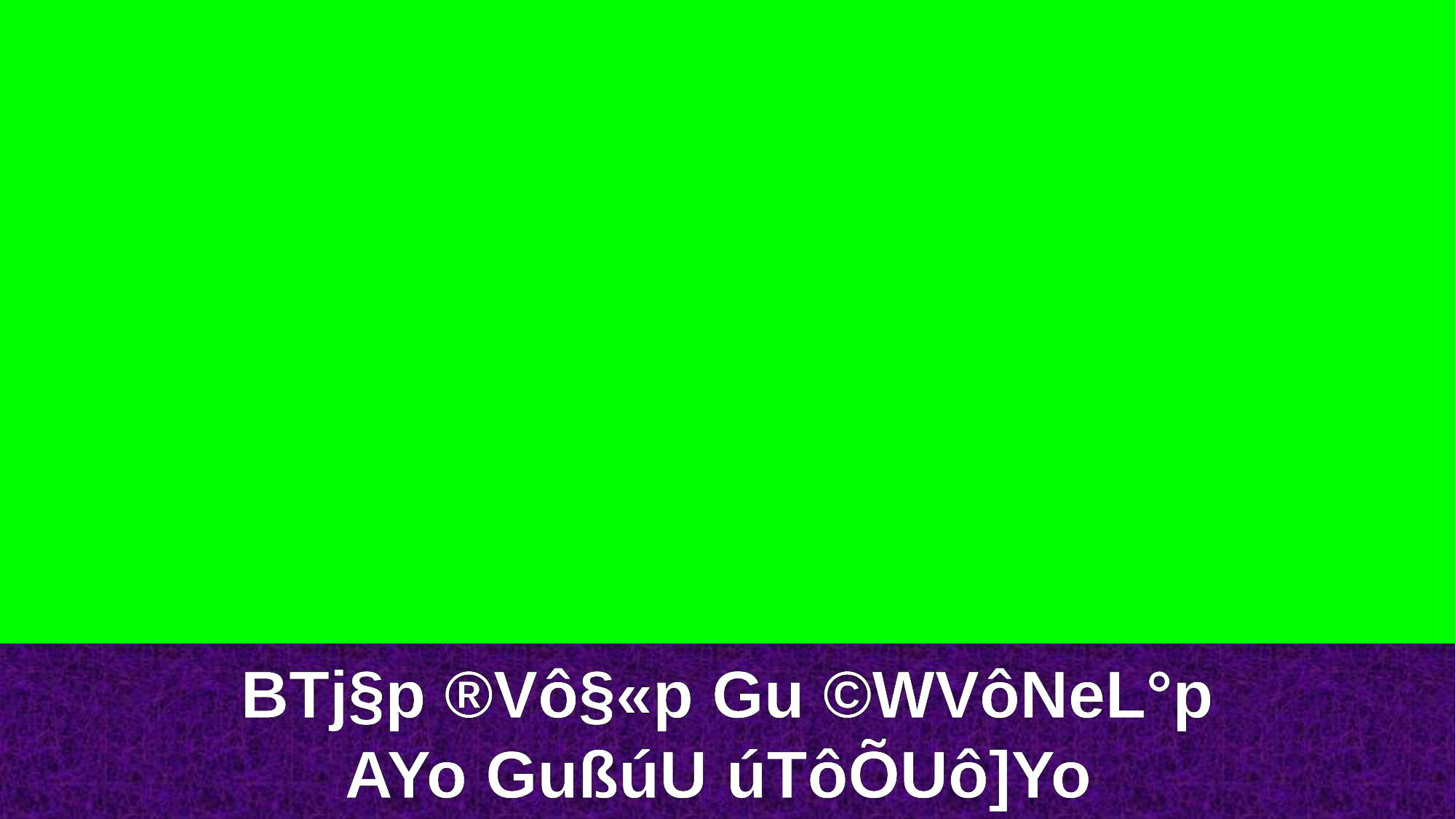

BTj§p ®Vô§«p Gu ©WVôNeL°p
AYo GußúU úTôÕUô]Yo